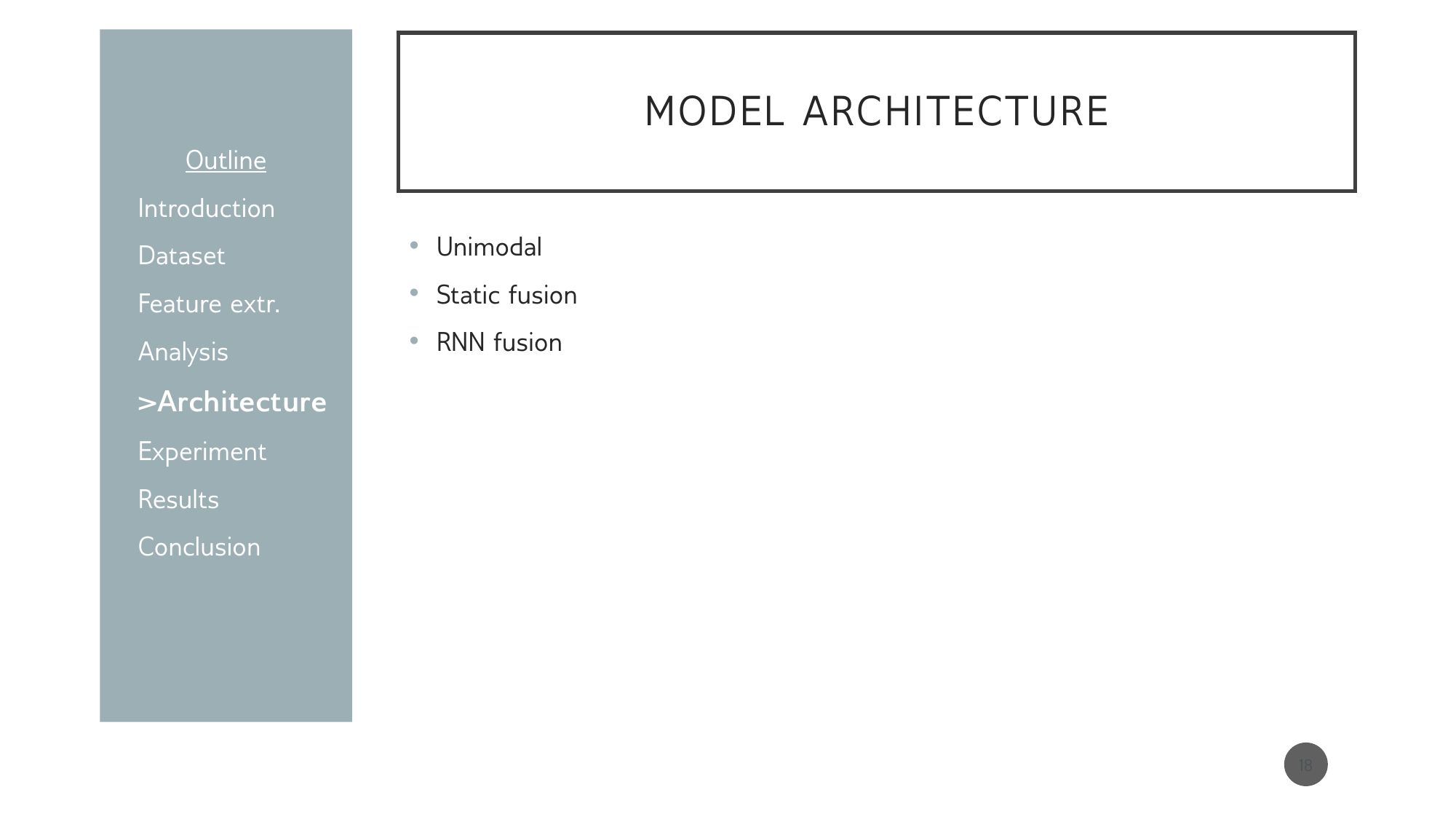

Outline
Introduction
Dataset
Feature extr.
Analysis
>Architecture
Experiment
Results
Conclusion

# Model architecture
Unimodal
Static fusion
RNN fusion
18